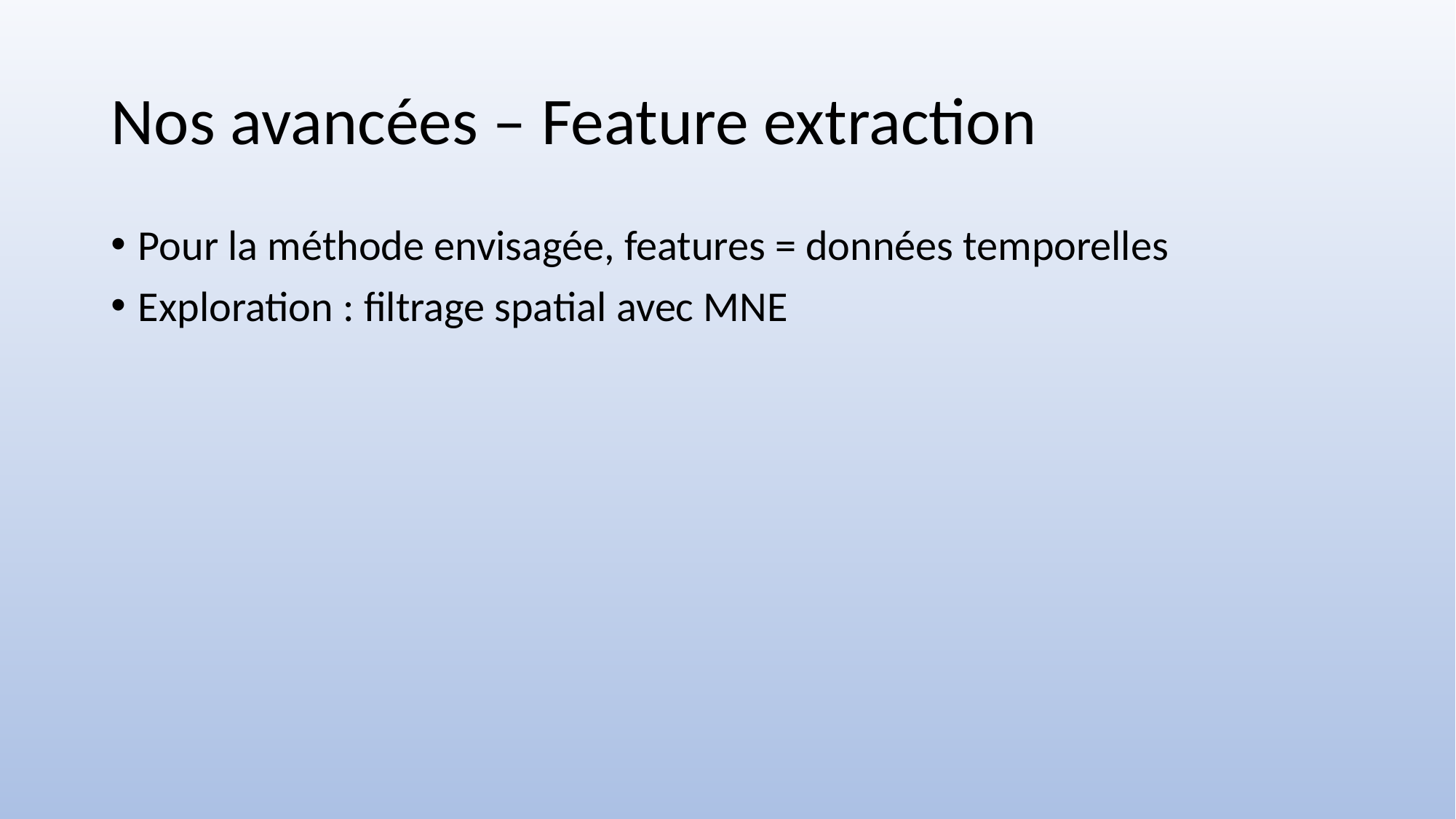

# Nos avancées – Feature extraction
Pour la méthode envisagée, features = données temporelles
Exploration : filtrage spatial avec MNE